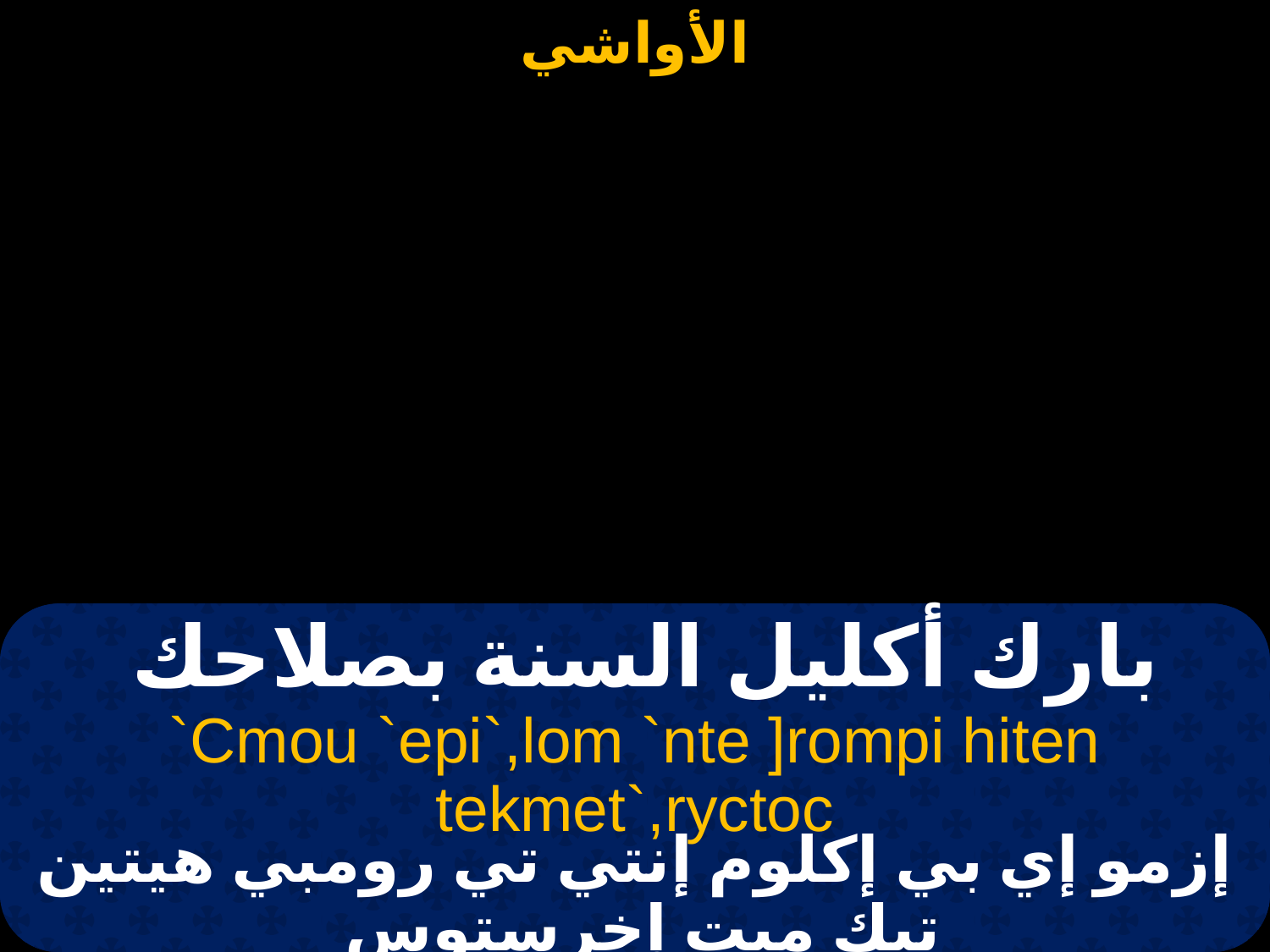

# بارك أكليل السنة بصلاحك
`Cmou `epi`,lom `nte ]rompi hiten tekmet`,ryctoc
إزمو إي بي إكلوم إنتي تي رومبي هيتين تيك ميت إخرستوس